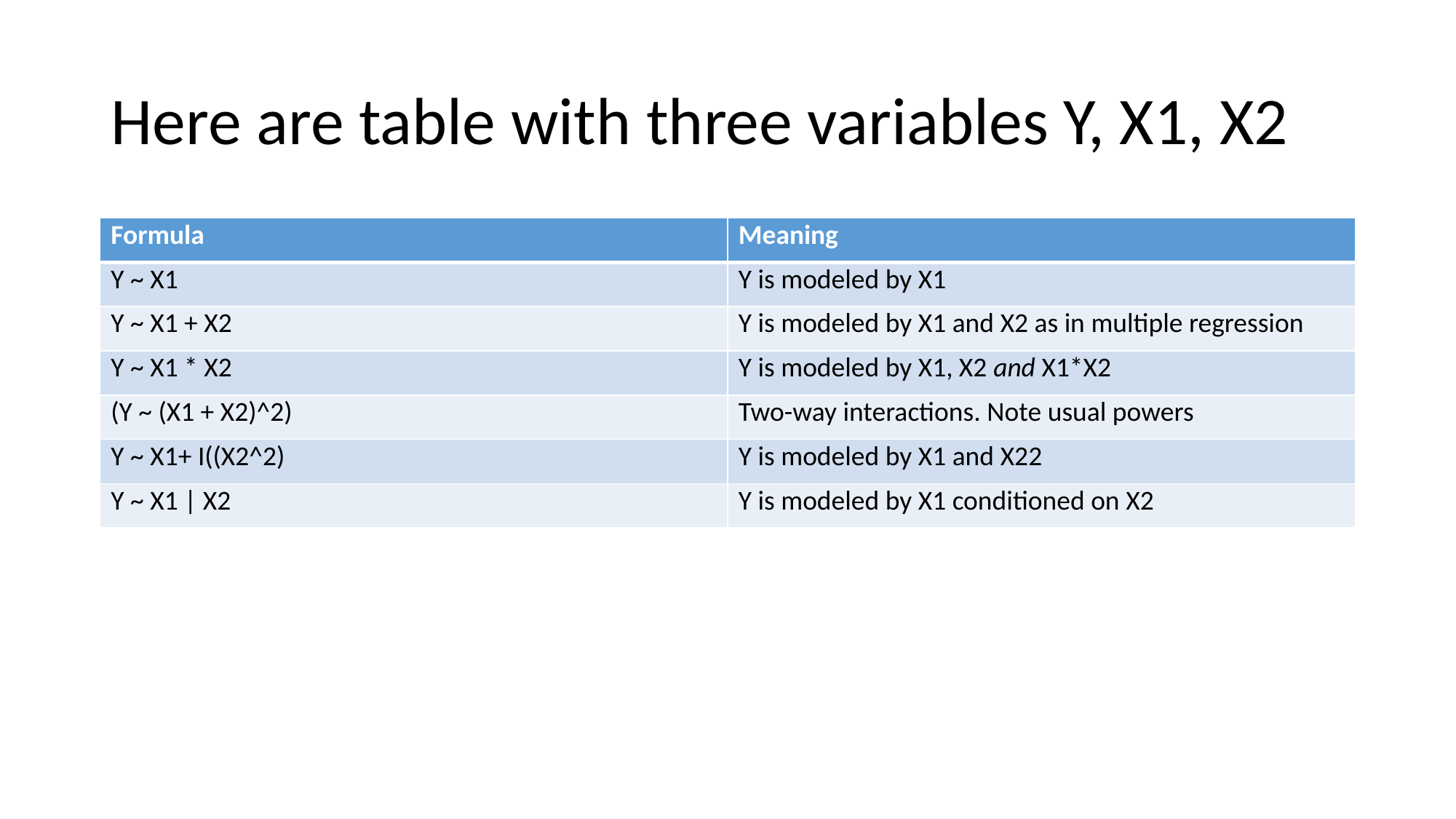

# Here are table with three variables Y, X1, X2
| Formula | Meaning |
| --- | --- |
| Y ~ X1 | Y is modeled by X1 |
| Y ~ X1 + X2 | Y is modeled by X1 and X2 as in multiple regression |
| Y ~ X1 \* X2 | Y is modeled by X1, X2 and X1\*X2 |
| (Y ~ (X1 + X2)^2) | Two-way interactions. Note usual powers |
| Y ~ X1+ I((X2^2) | Y is modeled by X1 and X22 |
| Y ~ X1 | X2 | Y is modeled by X1 conditioned on X2 |